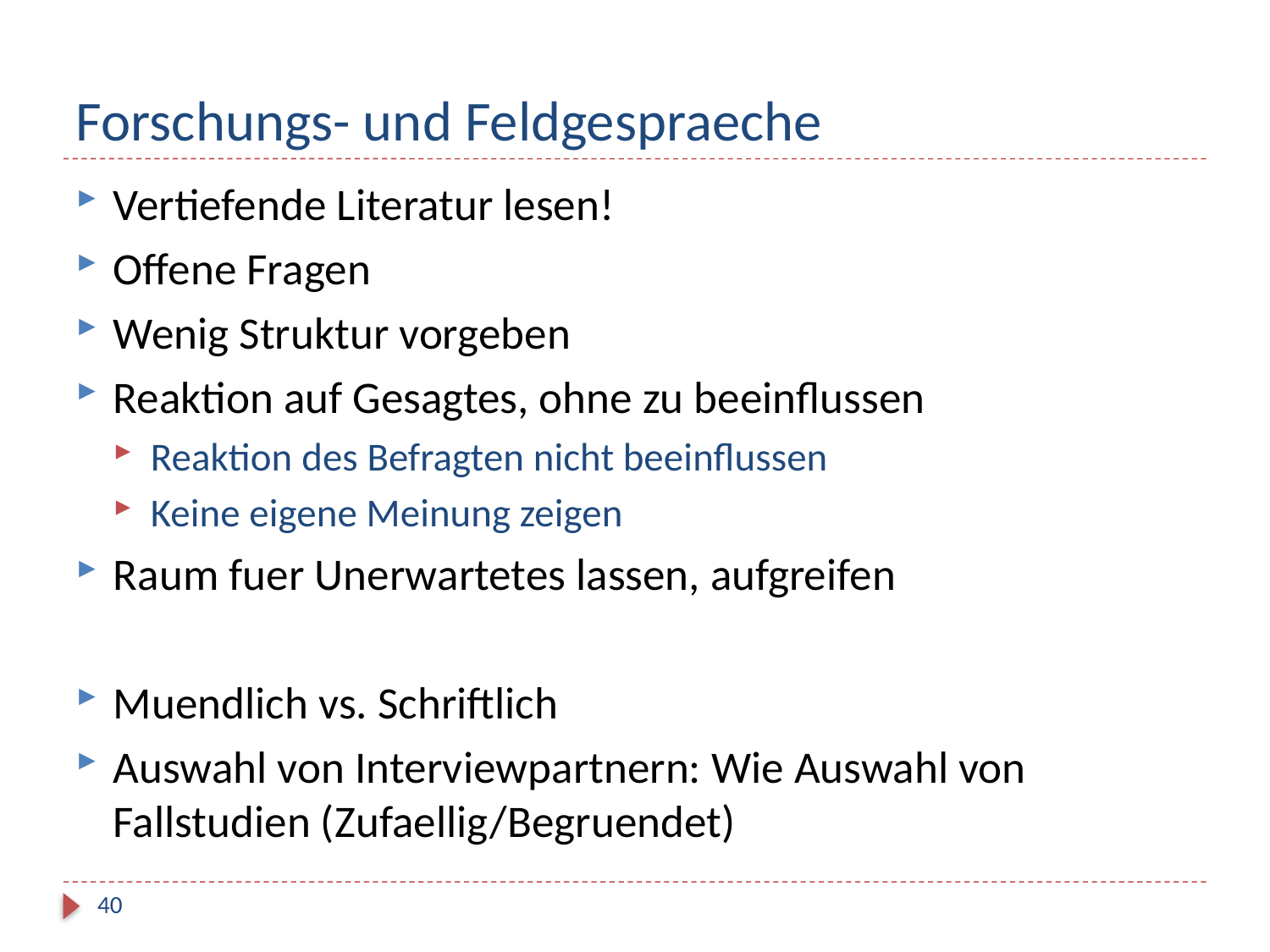

# Forschungs- und Feldgespraeche
Vertiefende Literatur lesen!
Offene Fragen
Wenig Struktur vorgeben
Reaktion auf Gesagtes, ohne zu beeinflussen
Reaktion des Befragten nicht beeinflussen
Keine eigene Meinung zeigen
Raum fuer Unerwartetes lassen, aufgreifen

Muendlich vs. Schriftlich
Auswahl von Interviewpartnern: Wie Auswahl von Fallstudien (Zufaellig/Begruendet)

40